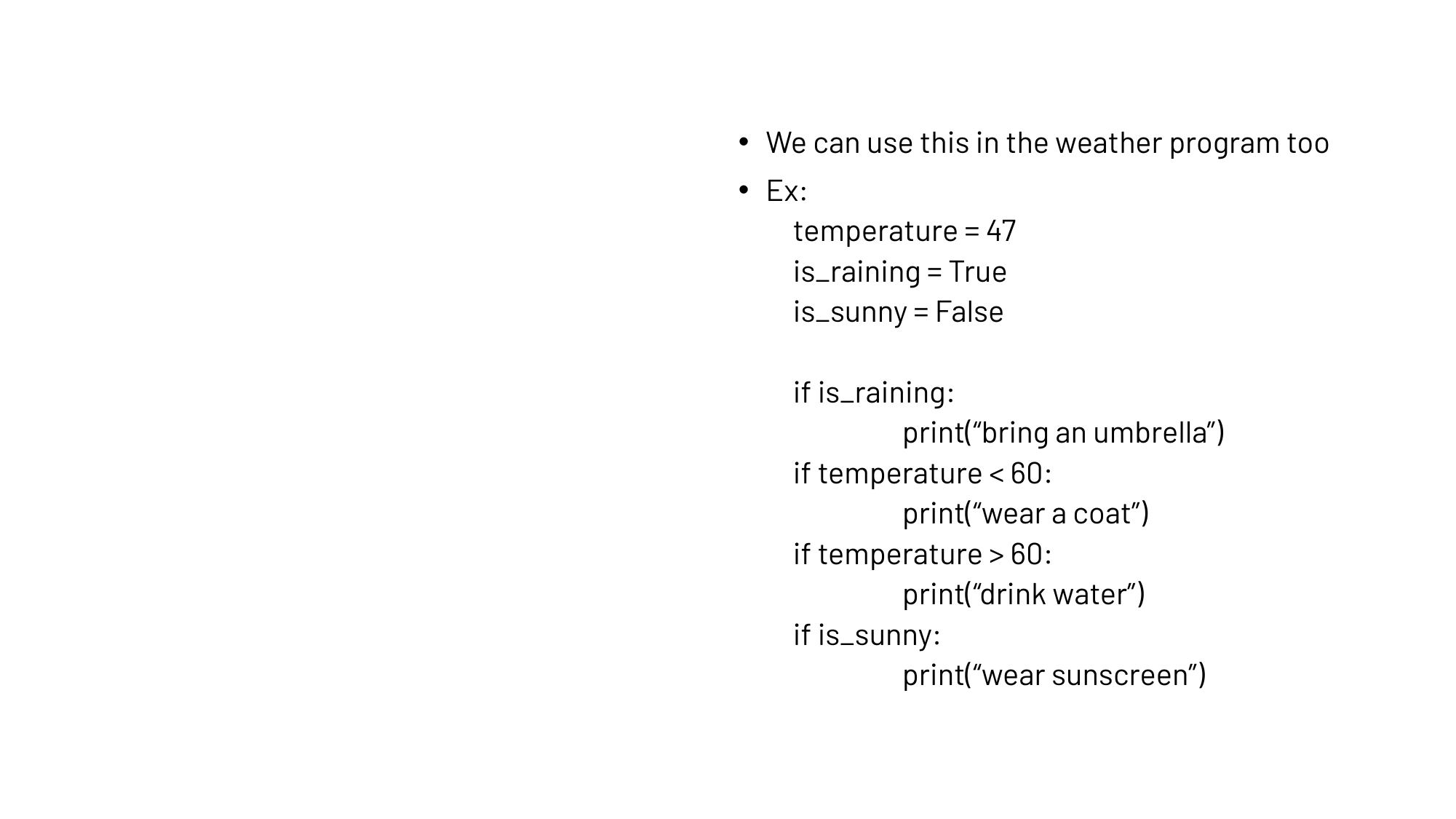

We can use this in the weather program too
Ex:
temperature = 47
is_raining = True
is_sunny = False

if is_raining:
	print(“bring an umbrella”)
if temperature < 60:
	print(“wear a coat”)
if temperature > 60:
	print(“drink water”)
if is_sunny:
	print(“wear sunscreen”)